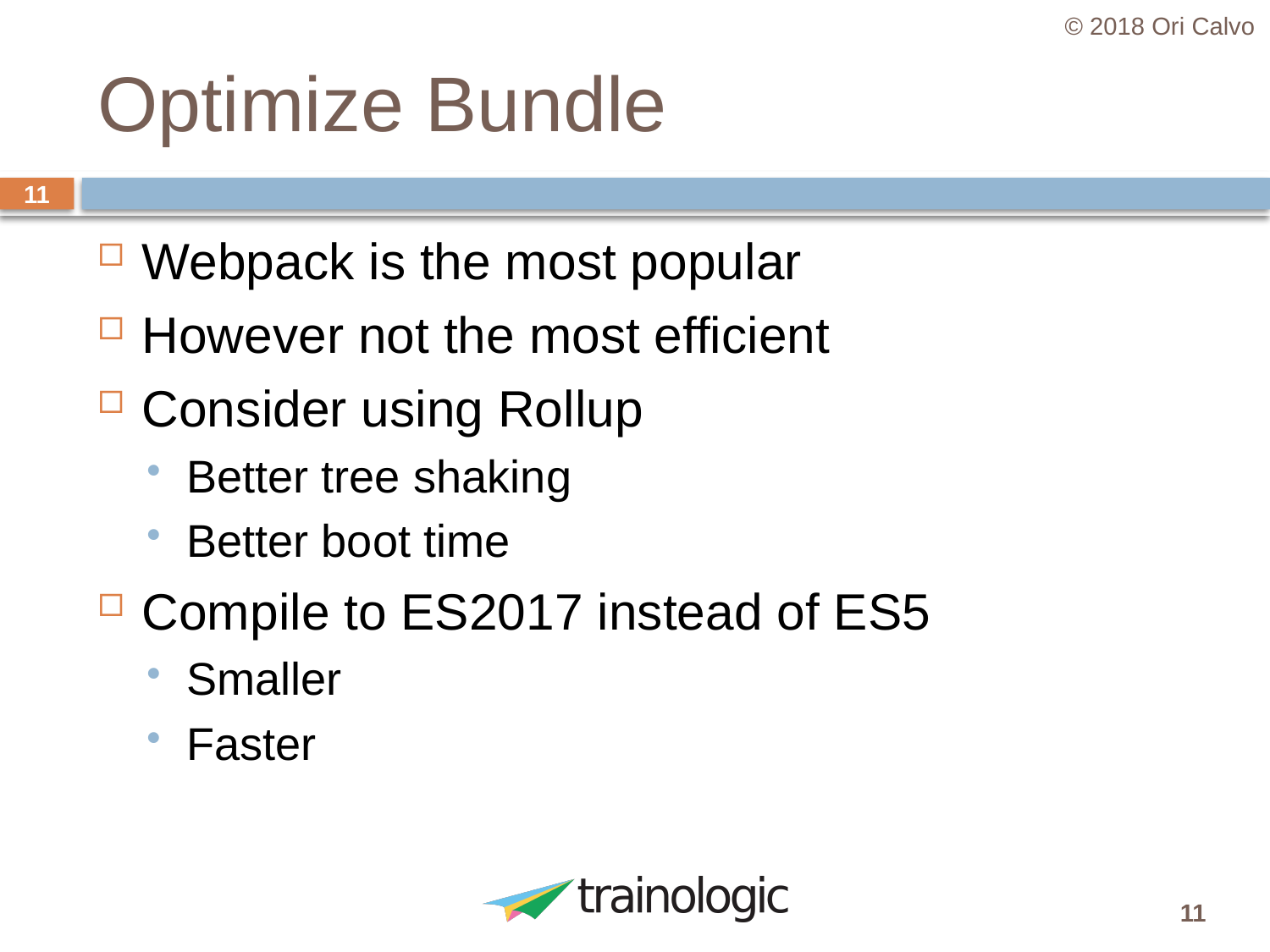

© 2018 Ori Calvo
# Optimize Bundle
11
Webpack is the most popular
However not the most efficient
Consider using Rollup
Better tree shaking
Better boot time
Compile to ES2017 instead of ES5
Smaller
Faster